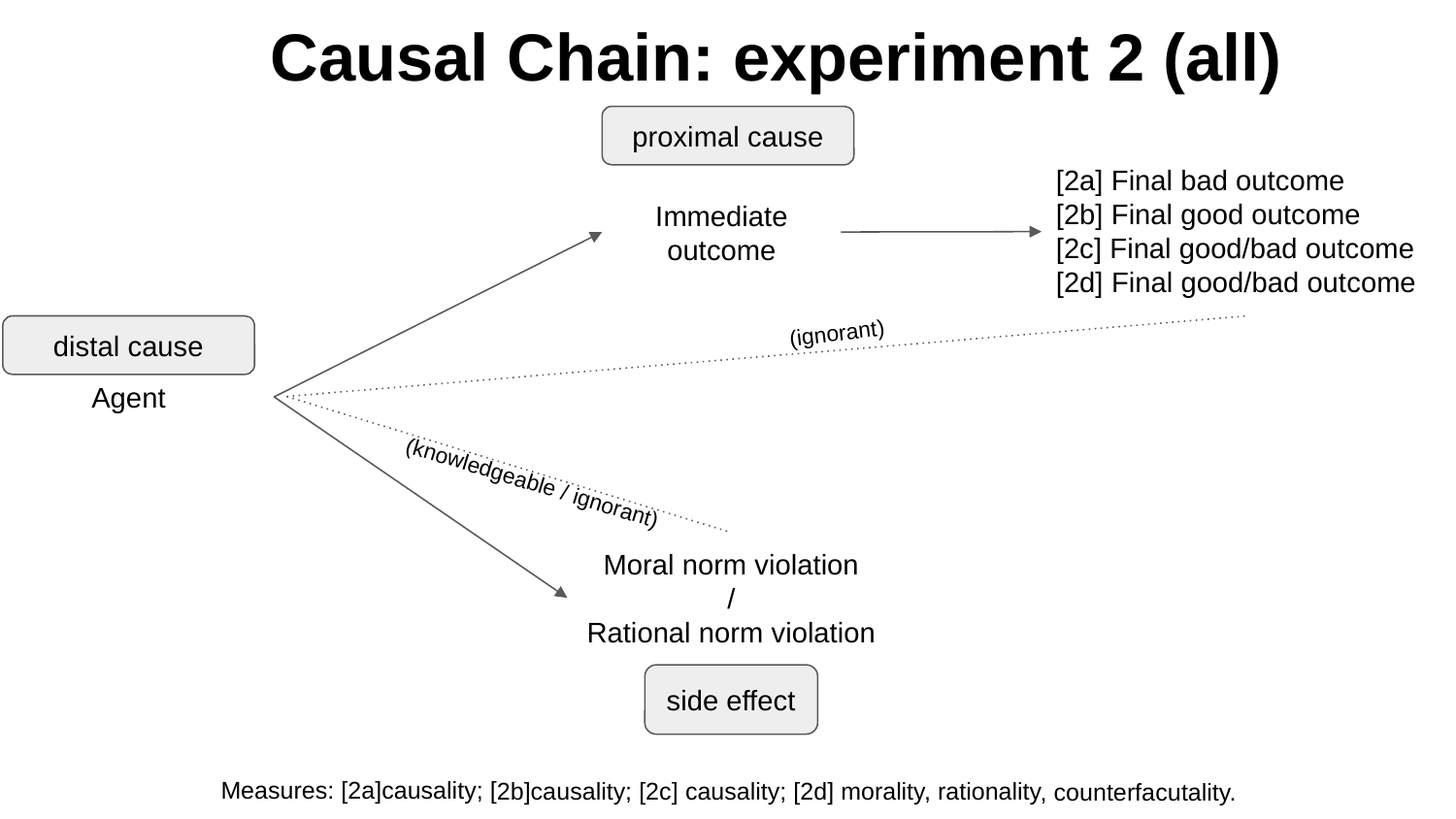

Causal Chain: experiment 2 (all)
proximal cause
[2a] Final bad outcome
[2b] Final good outcome
[2c] Final good/bad outcome
[2d] Final good/bad outcome
Immediate outcome
(ignorant)
distal cause
Agent
(knowledgeable / ignorant)
Moral norm violation
/
Rational norm violation
side effect
Measures: [2a]causality; [2b]causality; [2c] causality; [2d] morality, rationality, counterfacutality.